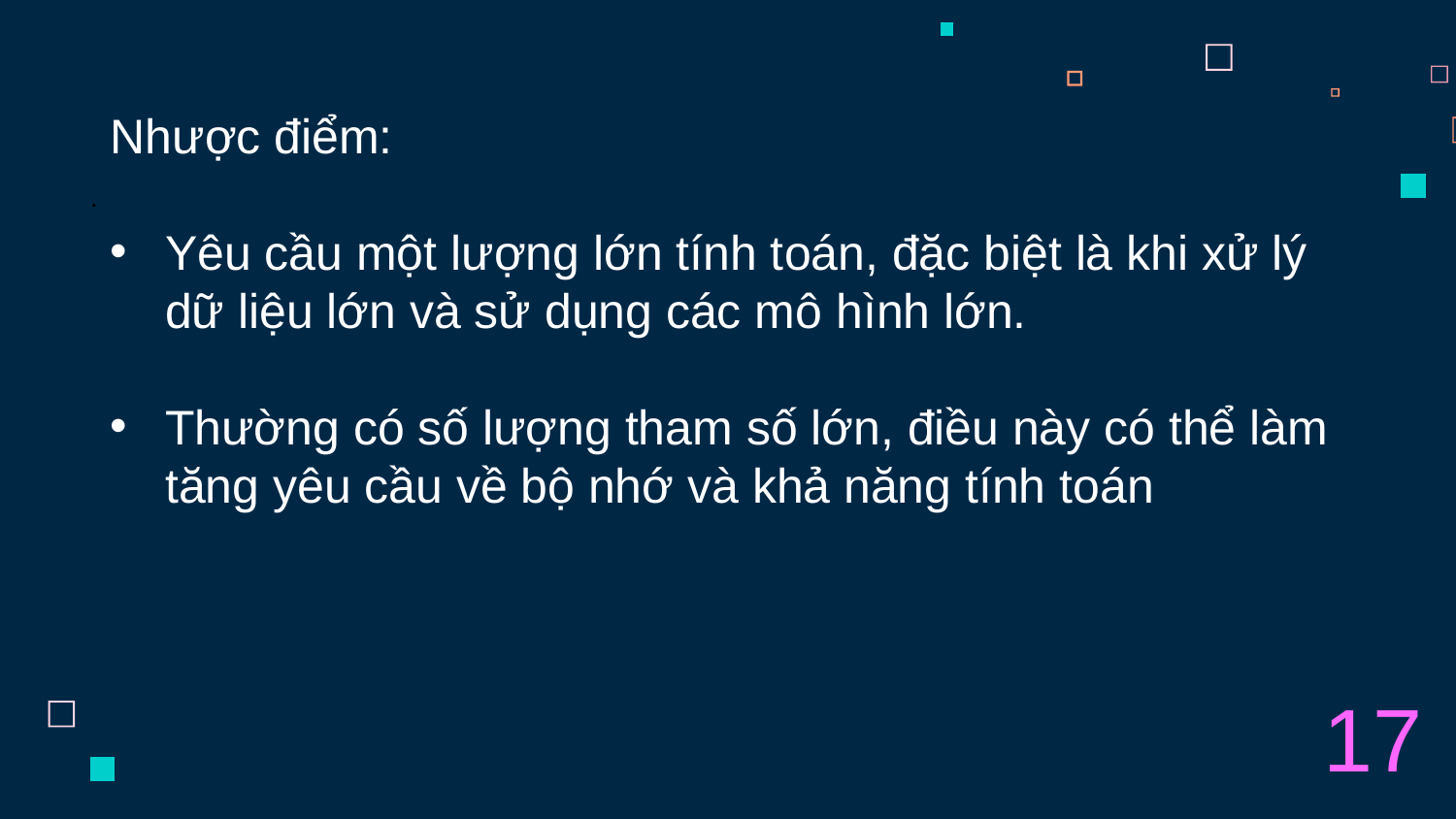

Nhược điểm:

Yêu cầu một lượng lớn tính toán, đặc biệt là khi xử lý dữ liệu lớn và sử dụng các mô hình lớn.

Thường có số lượng tham số lớn, điều này có thể làm tăng yêu cầu về bộ nhớ và khả năng tính toán
.

17